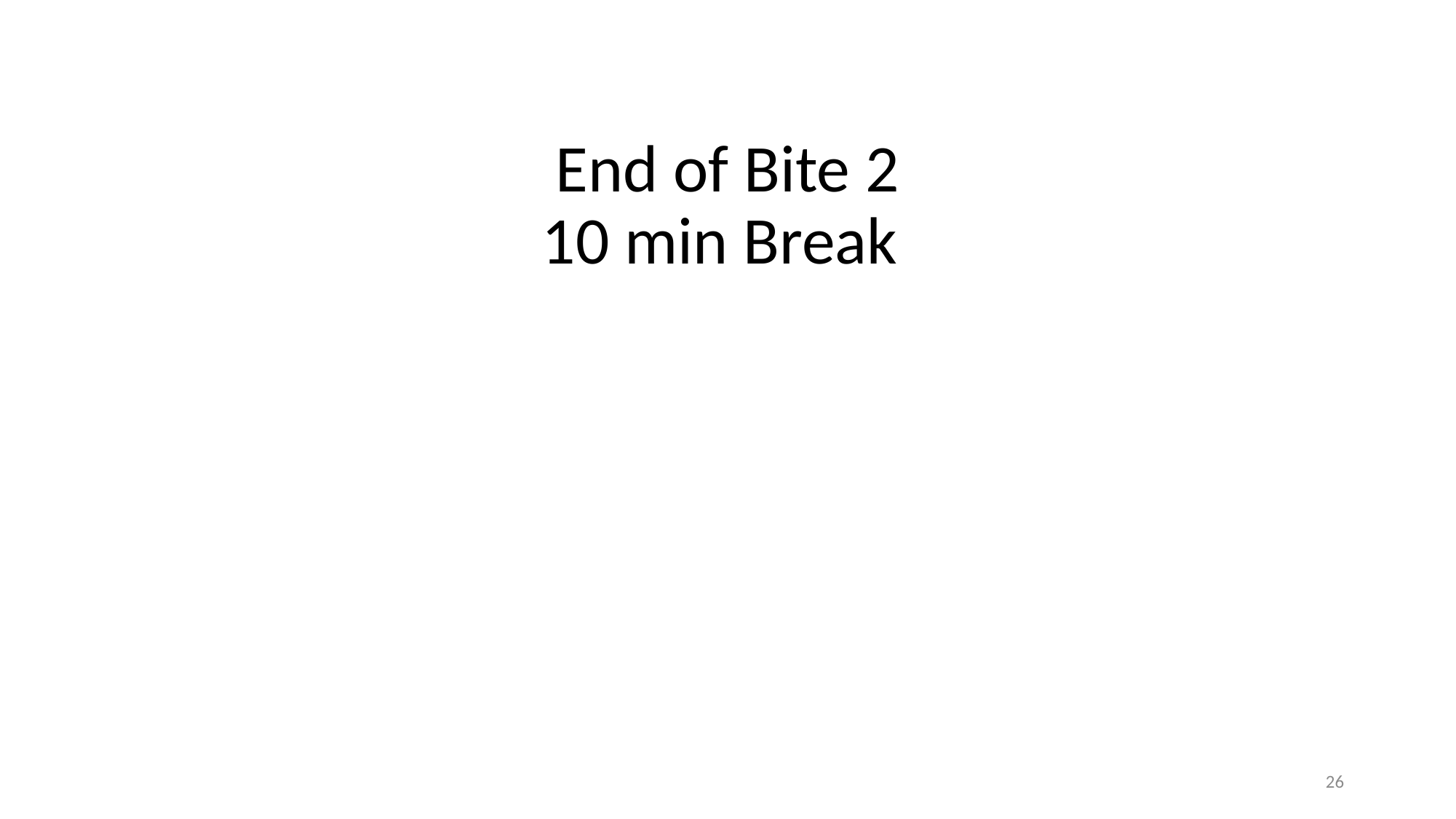

# End of Bite 2 10 min Break
26